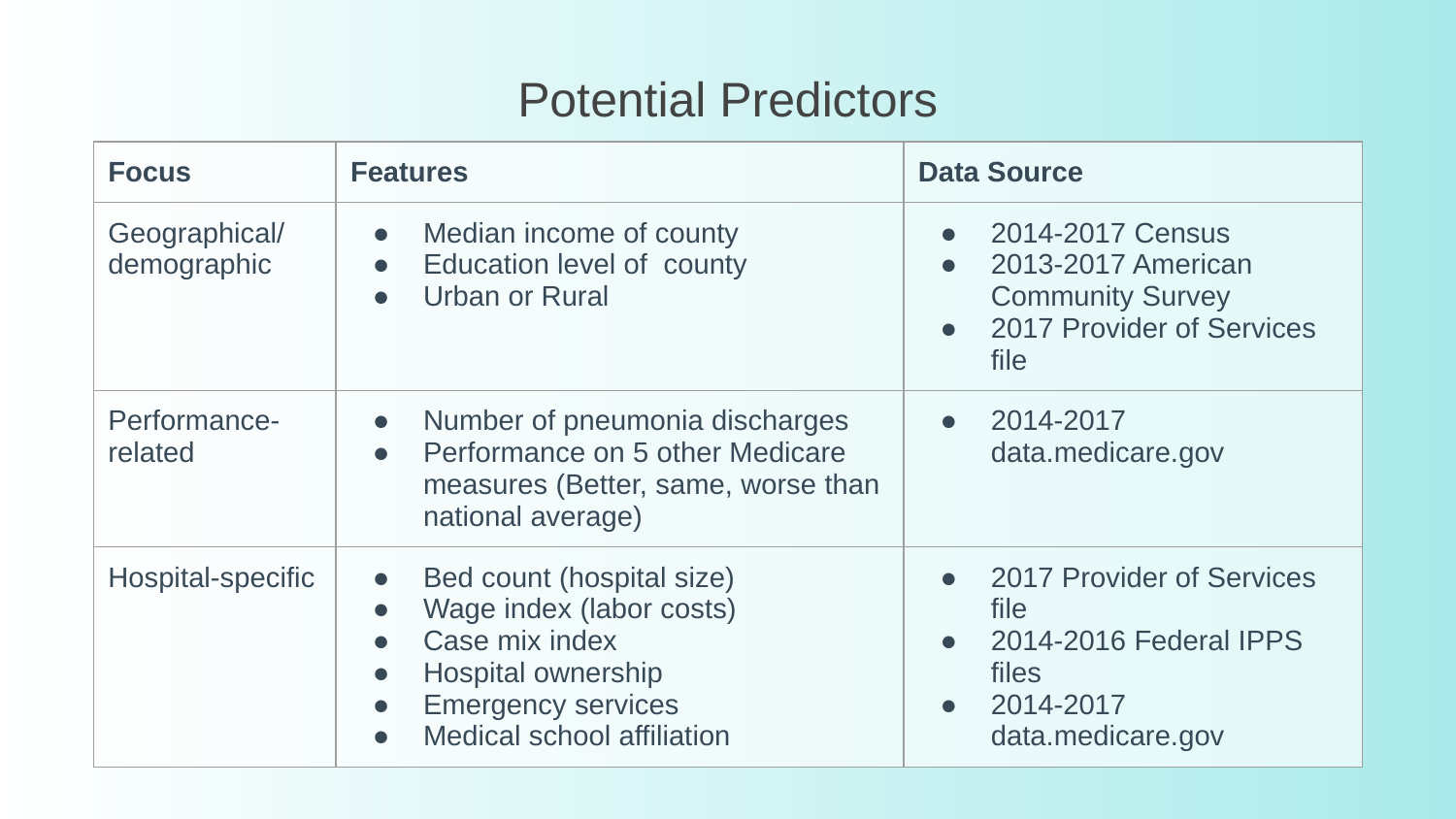

# Potential Predictors
| Focus | Features | Data Source |
| --- | --- | --- |
| Geographical/ demographic | Median income of county Education level of county Urban or Rural | 2014-2017 Census 2013-2017 American Community Survey 2017 Provider of Services file |
| Performance- related | Number of pneumonia discharges Performance on 5 other Medicare measures (Better, same, worse than national average) | 2014-2017 data.medicare.gov |
| Hospital-specific | Bed count (hospital size) Wage index (labor costs) Case mix index Hospital ownership Emergency services Medical school affiliation | 2017 Provider of Services file 2014-2016 Federal IPPS files 2014-2017 data.medicare.gov |